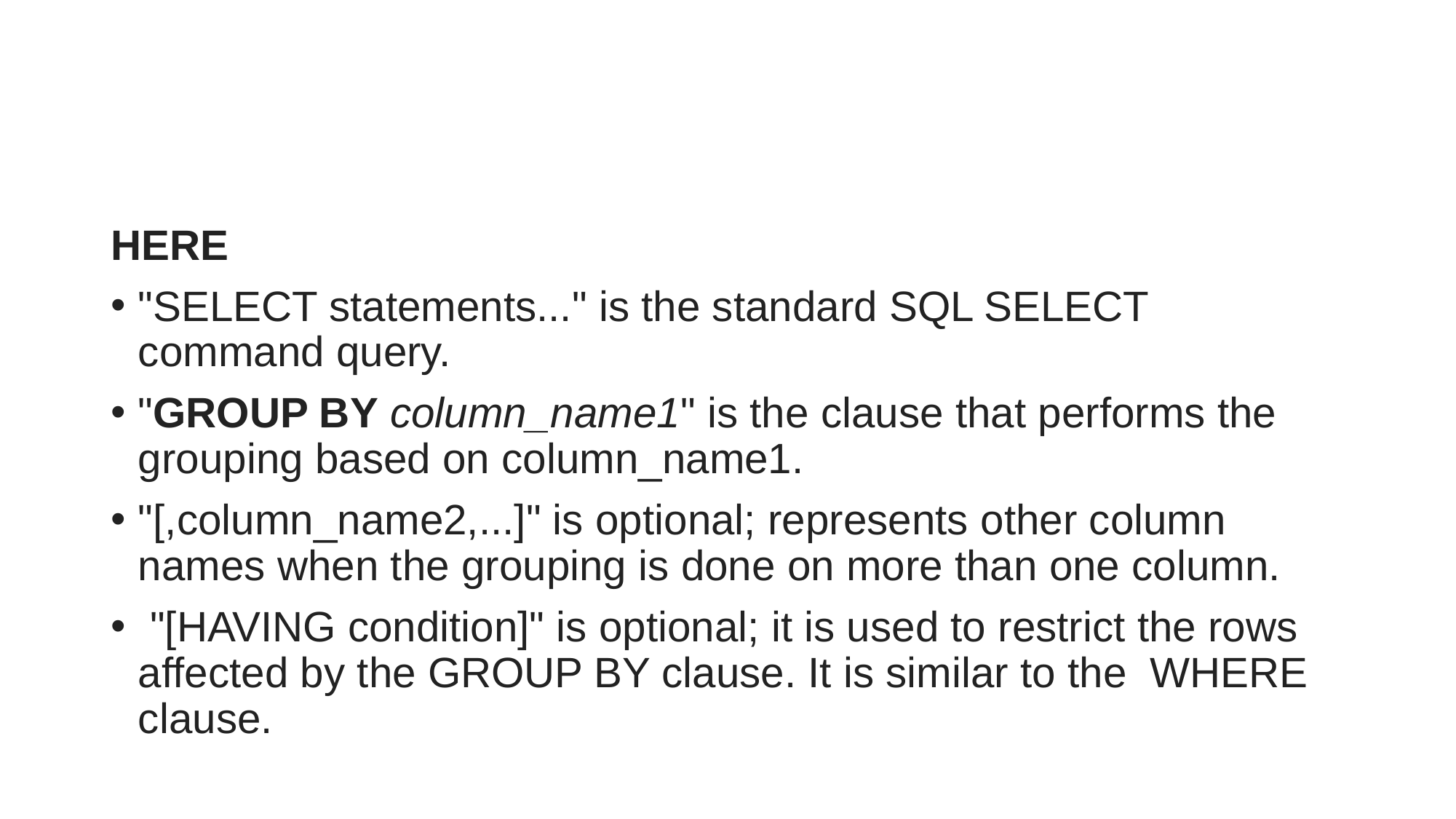

#
HERE
"SELECT statements..." is the standard SQL SELECT command query.
"GROUP BY column_name1" is the clause that performs the grouping based on column_name1.
"[,column_name2,...]" is optional; represents other column names when the grouping is done on more than one column.
 "[HAVING condition]" is optional; it is used to restrict the rows affected by the GROUP BY clause. It is similar to the  WHERE clause.